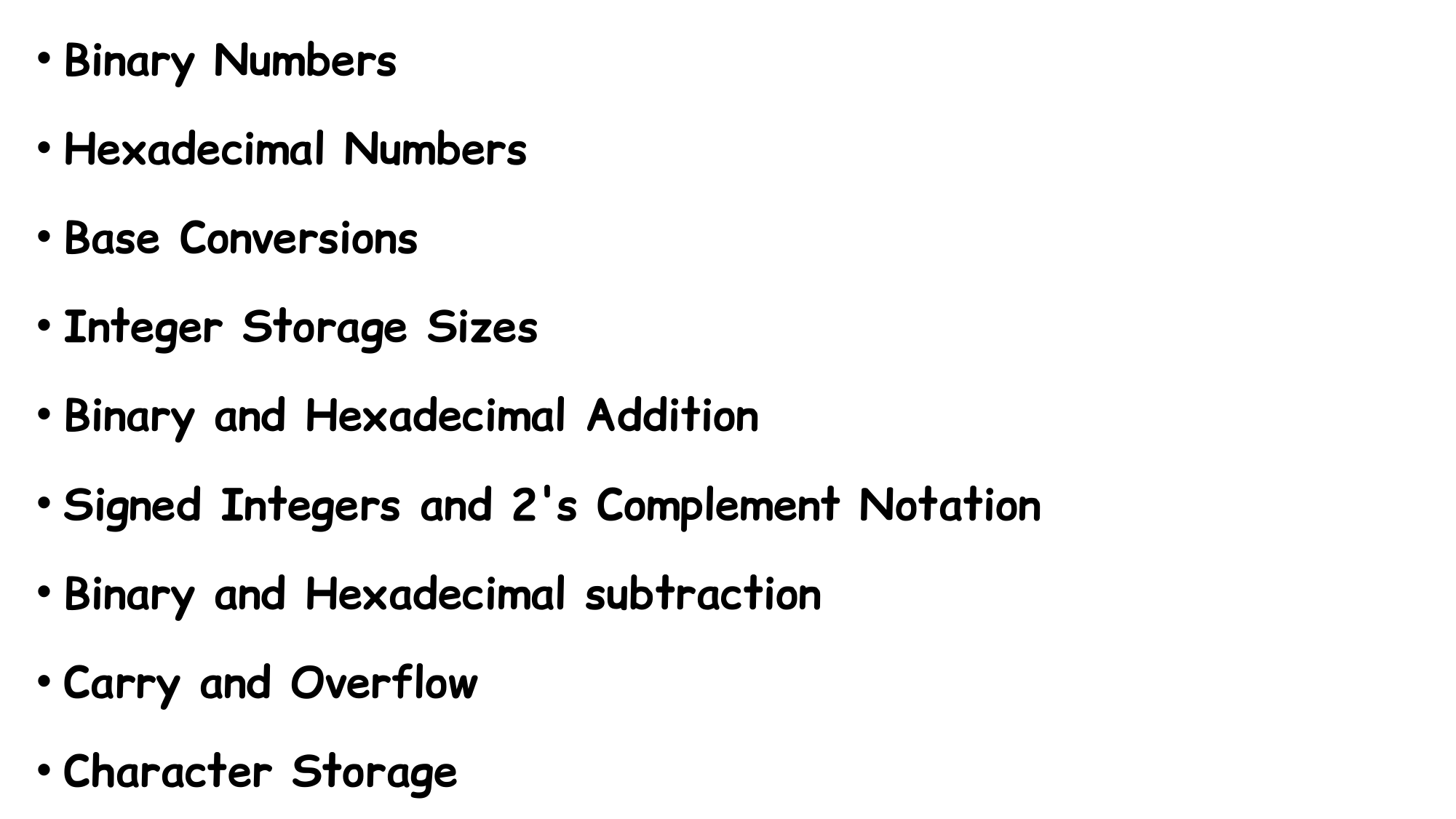

Binary Numbers
Hexadecimal Numbers
Base Conversions
Integer Storage Sizes
Binary and Hexadecimal Addition
Signed Integers and 2's Complement Notation
Binary and Hexadecimal subtraction
Carry and Overflow
Character Storage